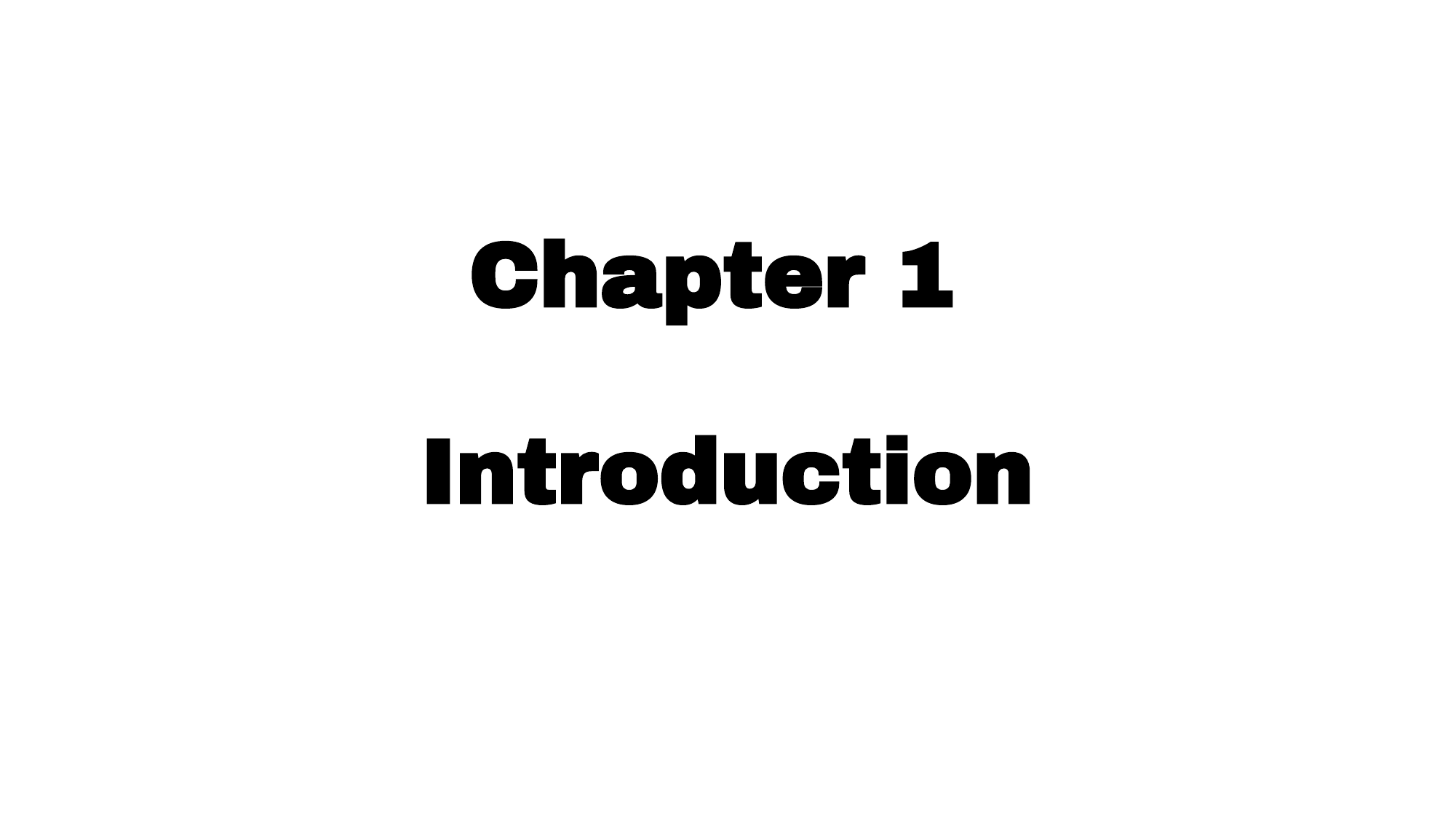

# Chapter 1 Introduction

Business Statistics   Chapter 1